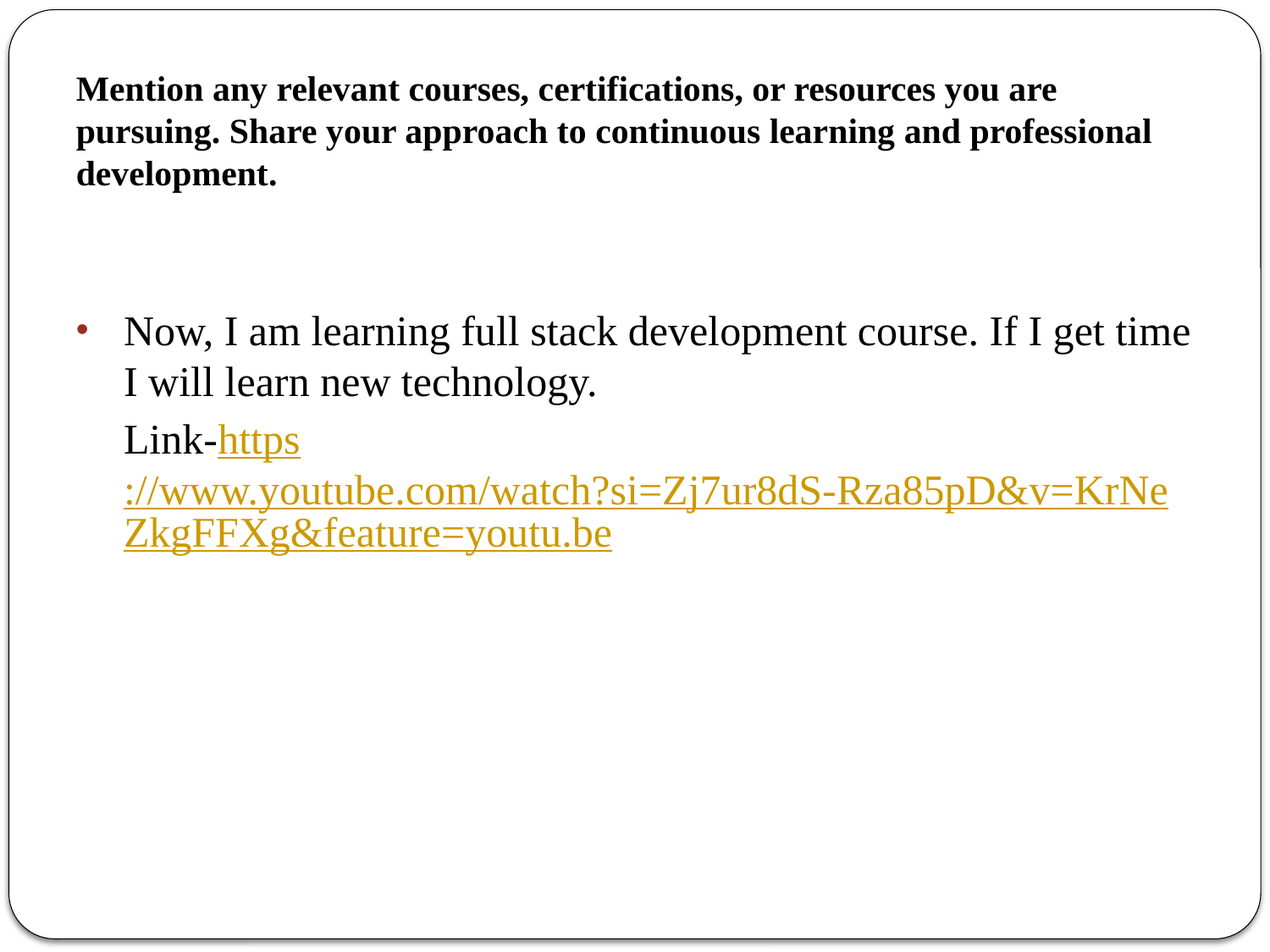

# Mention any relevant courses, certifications, or resources you are pursuing. Share your approach to continuous learning and professional development.
Now, I am learning full stack development course. If I get time I will learn new technology.
	Link-https://www.youtube.com/watch?si=Zj7ur8dS-Rza85pD&v=KrNeZkgFFXg&feature=youtu.be